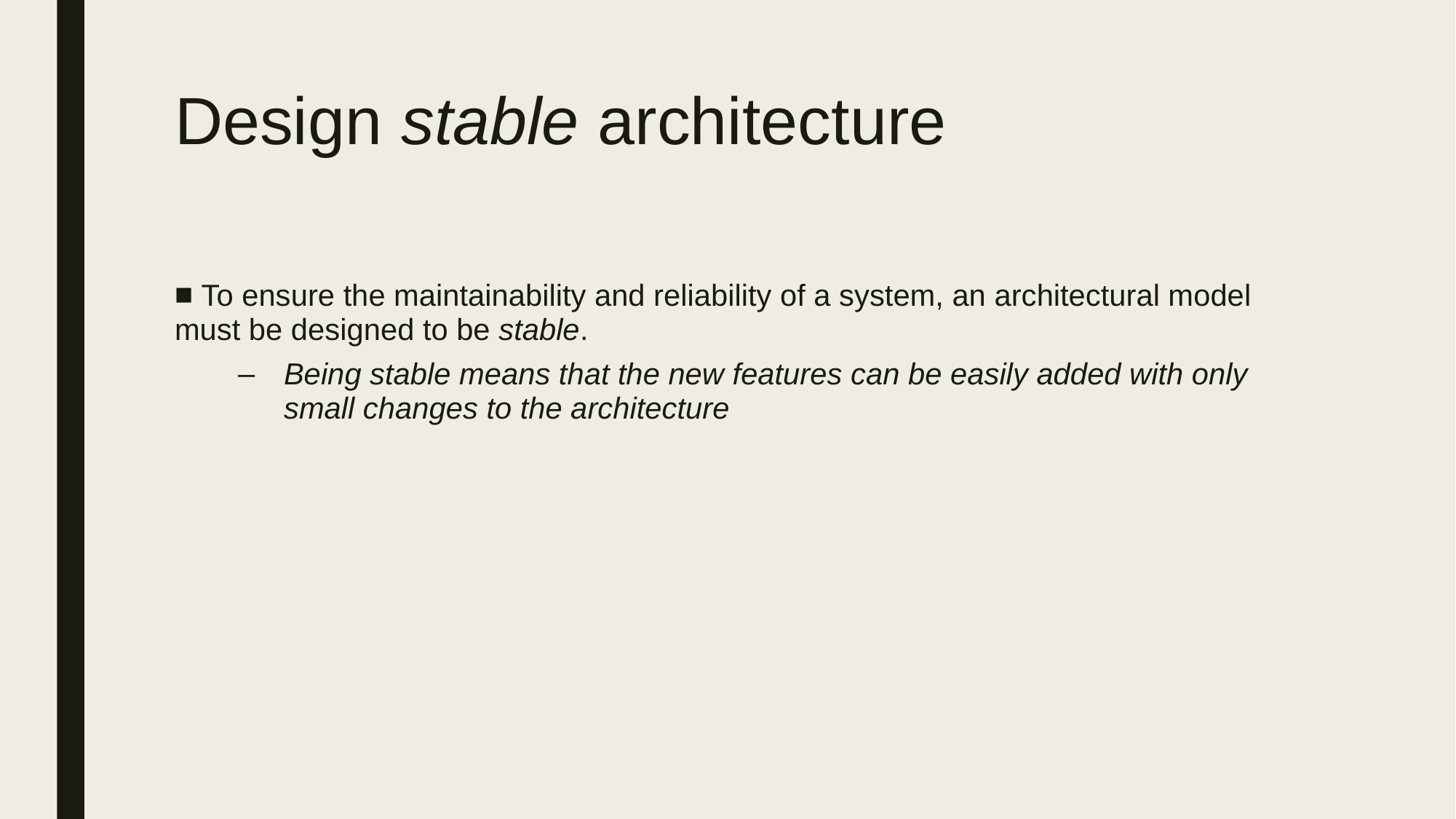

# Design stable architecture
 To ensure the maintainability and reliability of a system, an architectural model must be designed to be stable.
Being stable means that the new features can be easily added with only small changes to the architecture